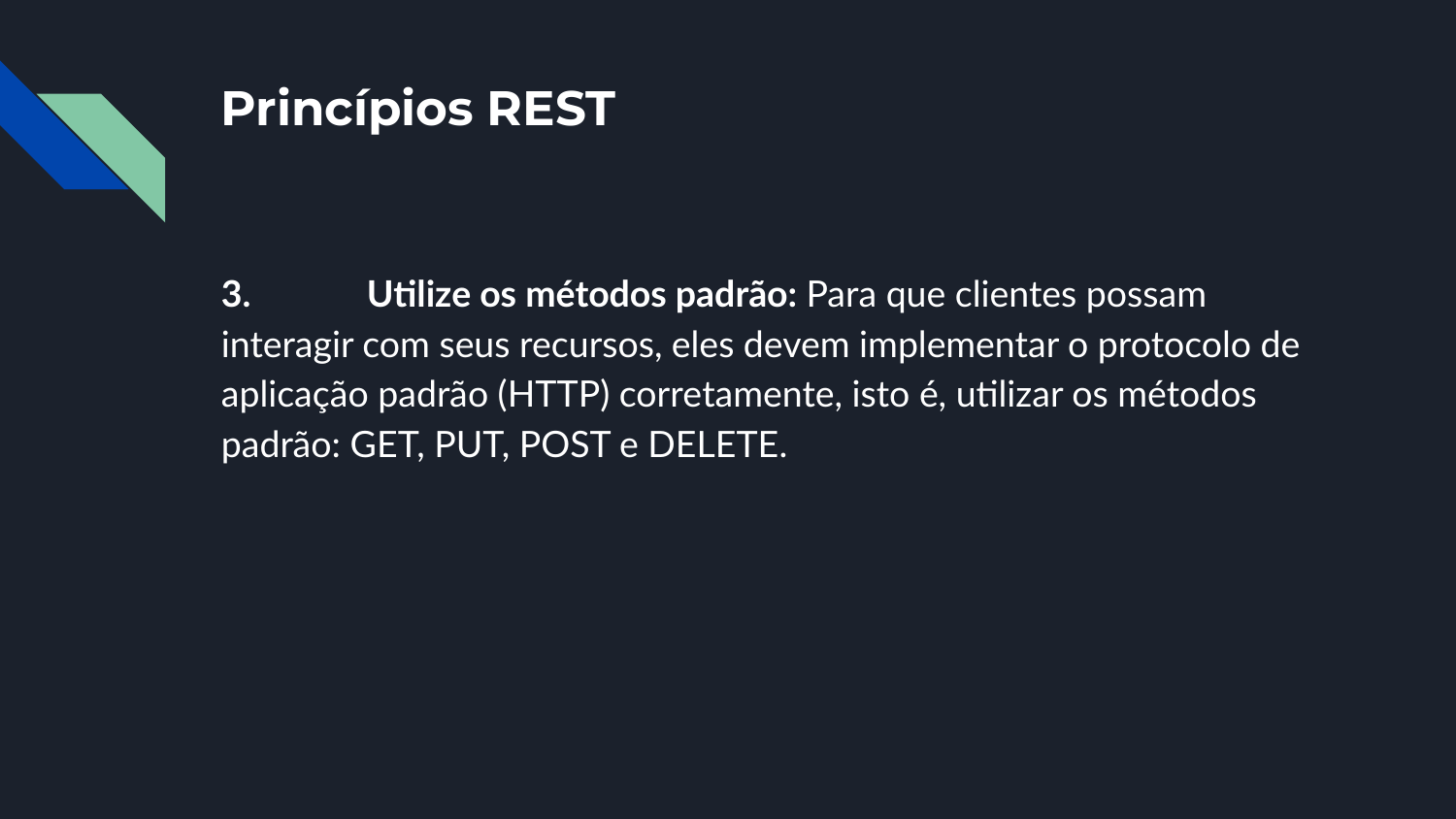

# Princípios REST
3.	Utilize os métodos padrão: Para que clientes possam interagir com seus recursos, eles devem implementar o protocolo de aplicação padrão (HTTP) corretamente, isto é, utilizar os métodos padrão: GET, PUT, POST e DELETE.